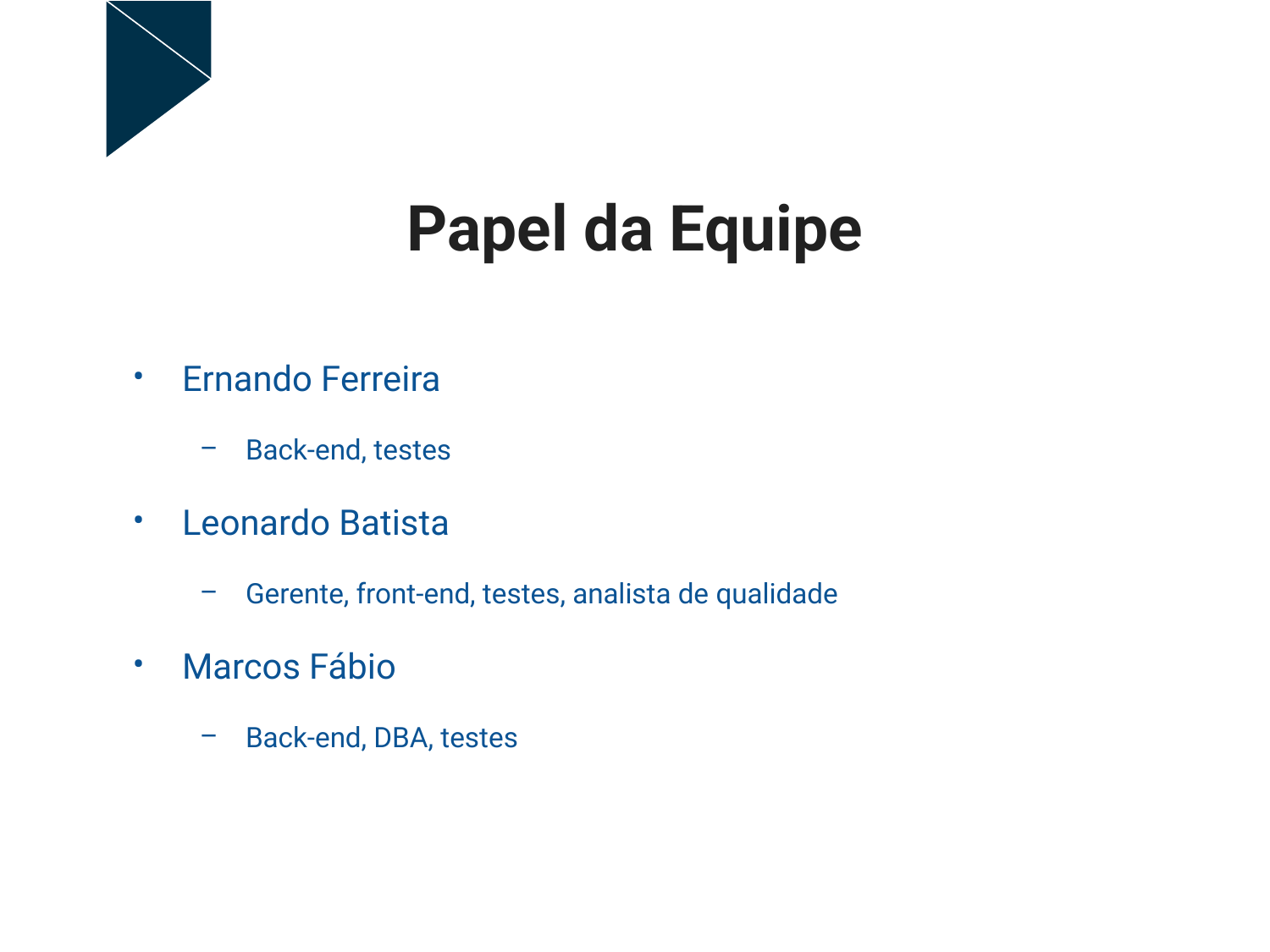

# Papel da Equipe

Ernando Ferreira
Back-end, testes
Leonardo Batista
Gerente, front-end, testes, analista de qualidade
Marcos Fábio
Back-end, DBA, testes